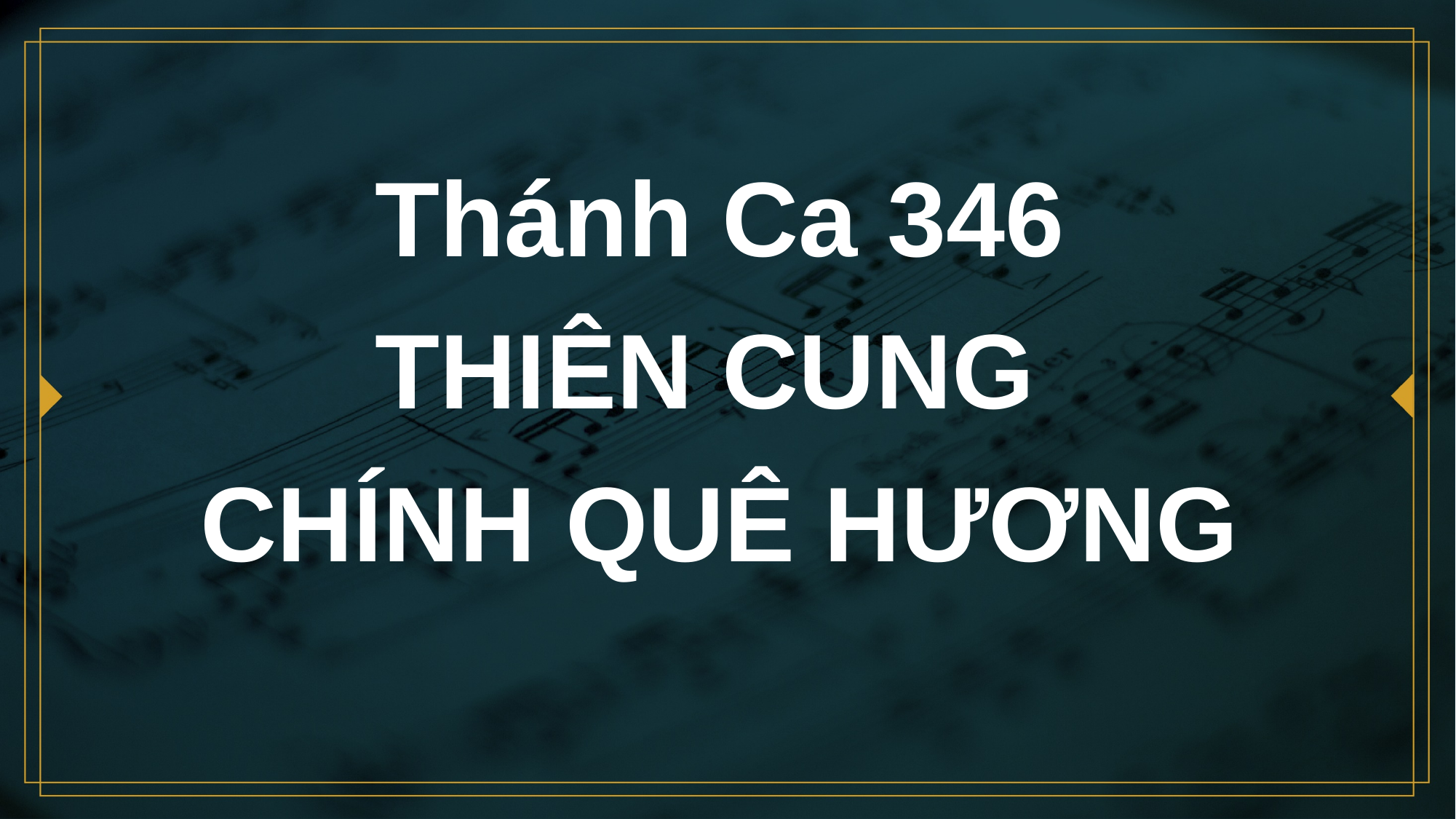

# Thánh Ca 346 THIÊN CUNG CHÍNH QUÊ HƯƠNG